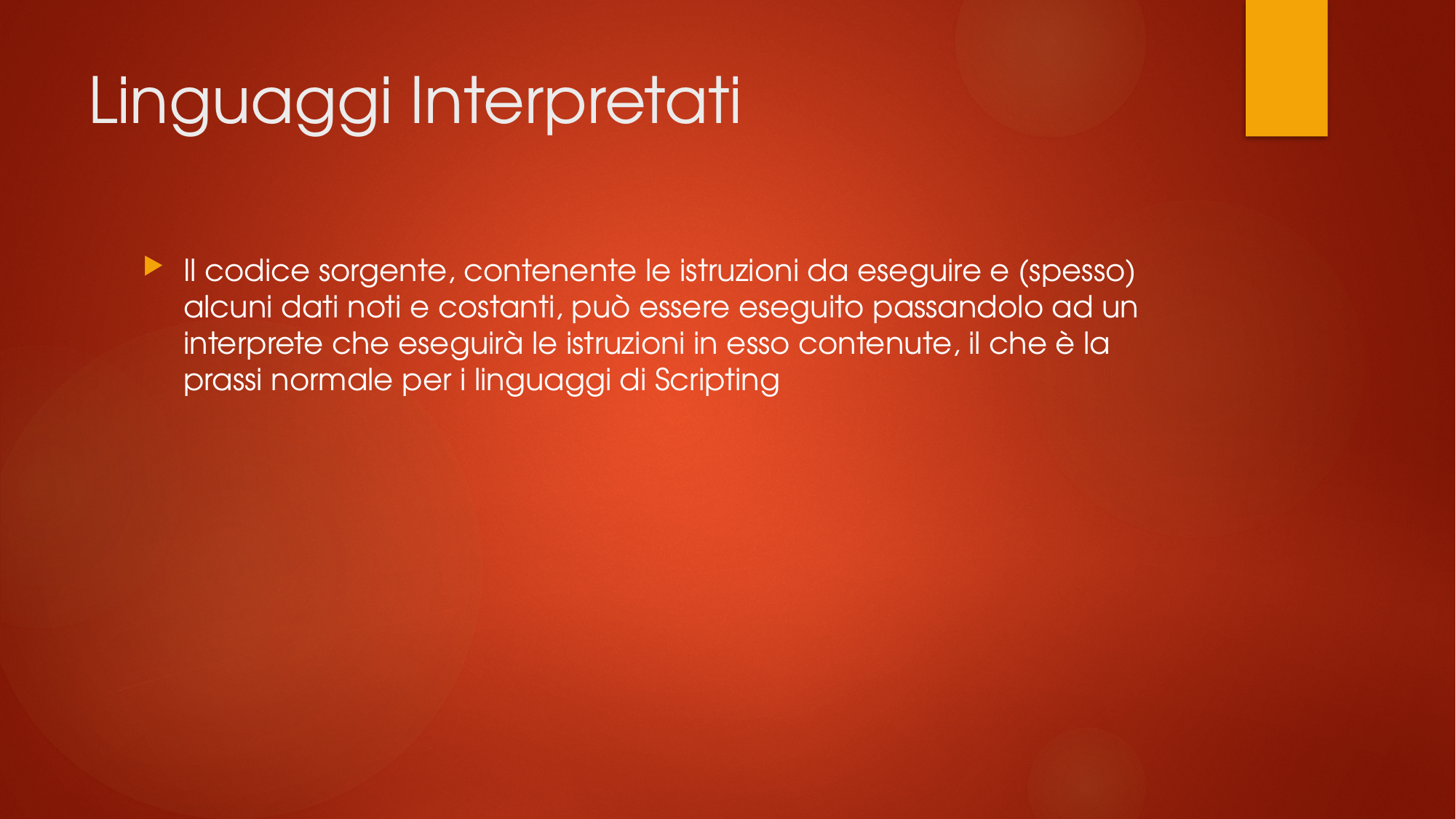

# Linguaggi Interpretati
Il codice sorgente, contenente le istruzioni da eseguire e (spesso) alcuni dati noti e costanti, può essere eseguito passandolo ad un interprete che eseguirà le istruzioni in esso contenute, il che è la prassi normale per i linguaggi di Scripting